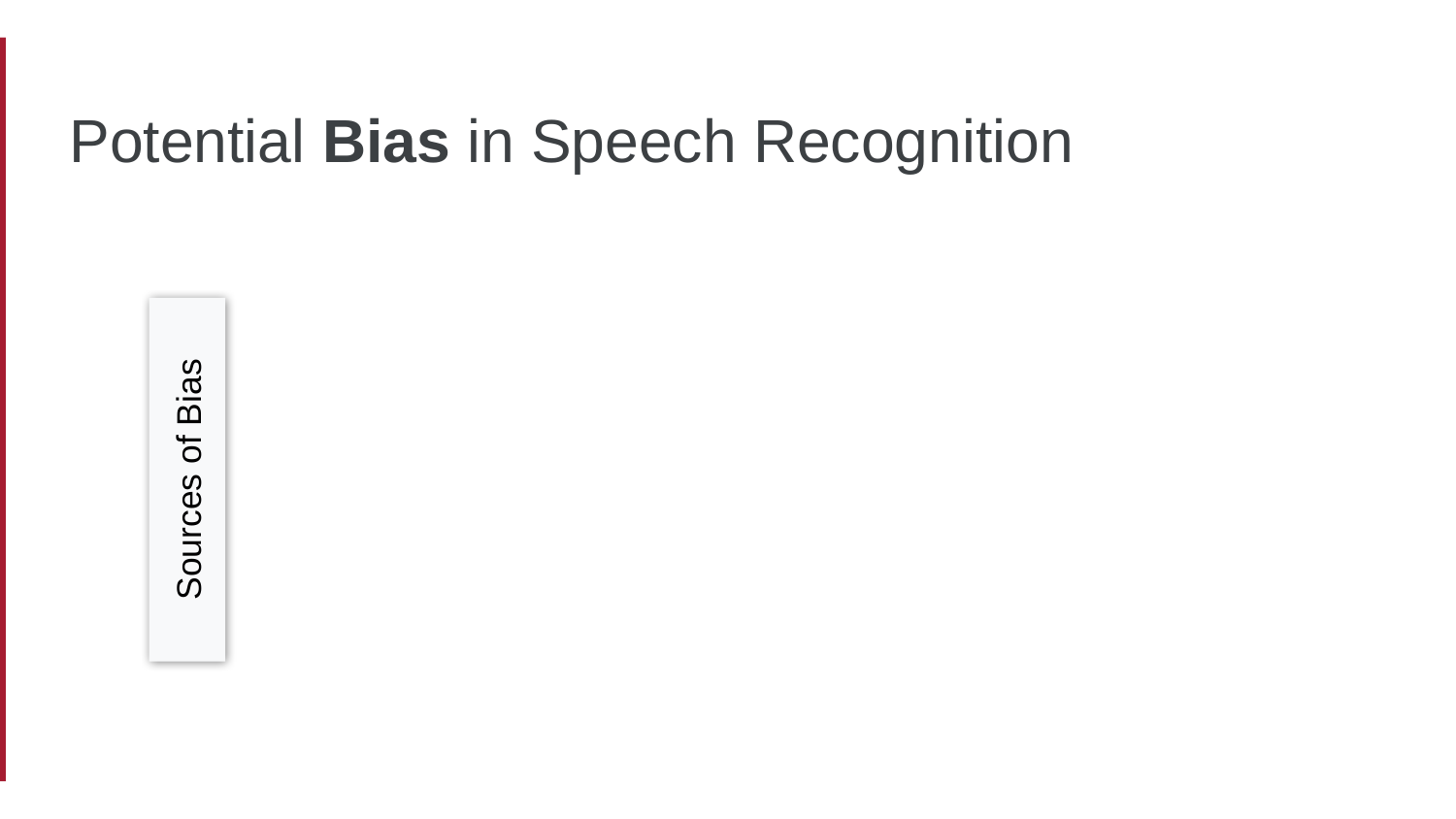

# Potential Bias in Speech Recognition
Gender
Sources of Bias